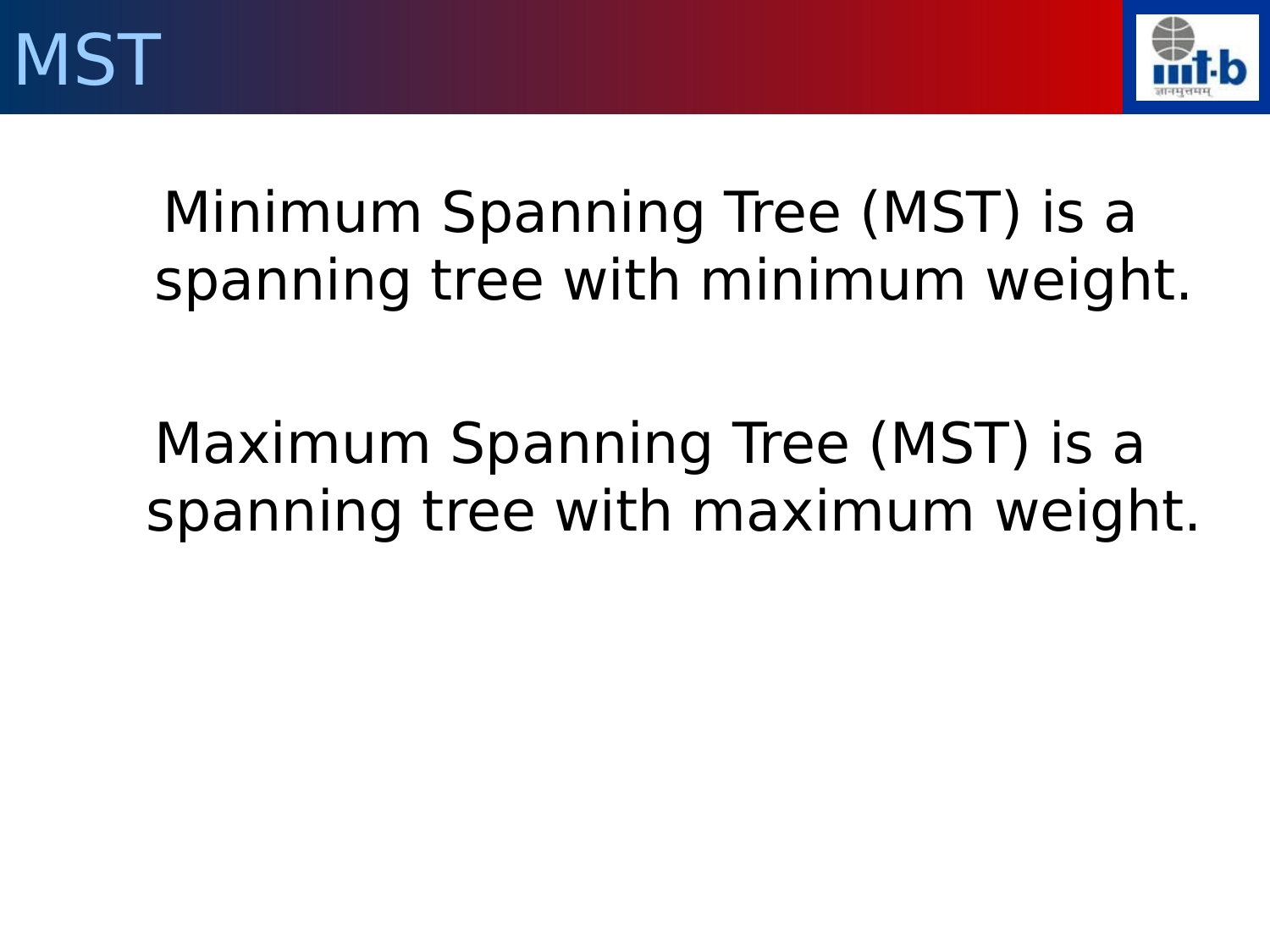

MST
Minimum Spanning Tree (MST) is a spanning tree with minimum weight.

Maximum Spanning Tree (MST) is a spanning tree with maximum weight.